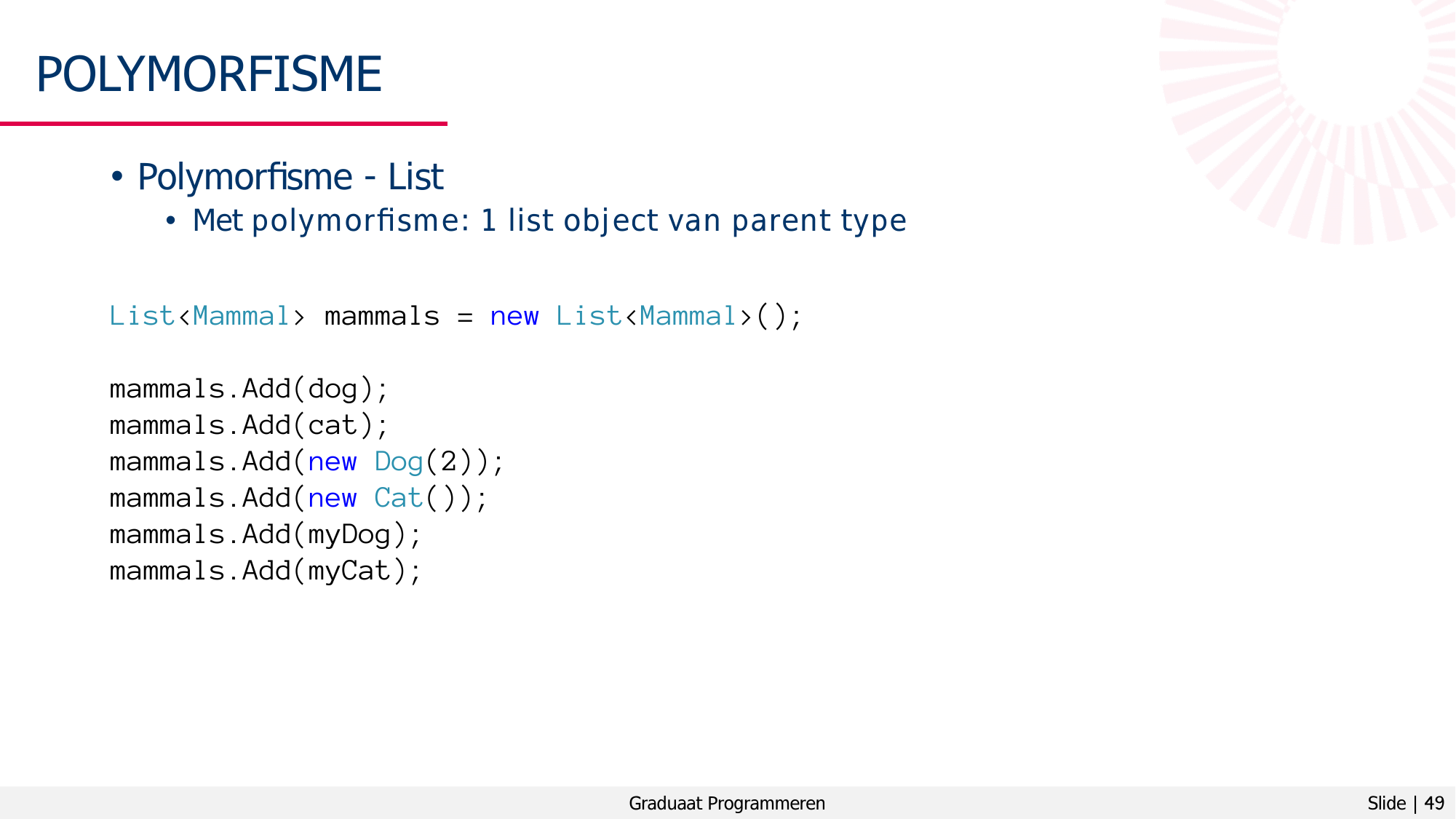

# Polymorfisme
Polymorfisme - List
Met polymorfisme: 1 list object van parent type

List<Mammal> mammals = new List<Mammal>();

mammals.Add(dog);
mammals.Add(cat);
mammals.Add(new Dog(2));
mammals.Add(new Cat());
mammals.Add(myDog);
mammals.Add(myCat);